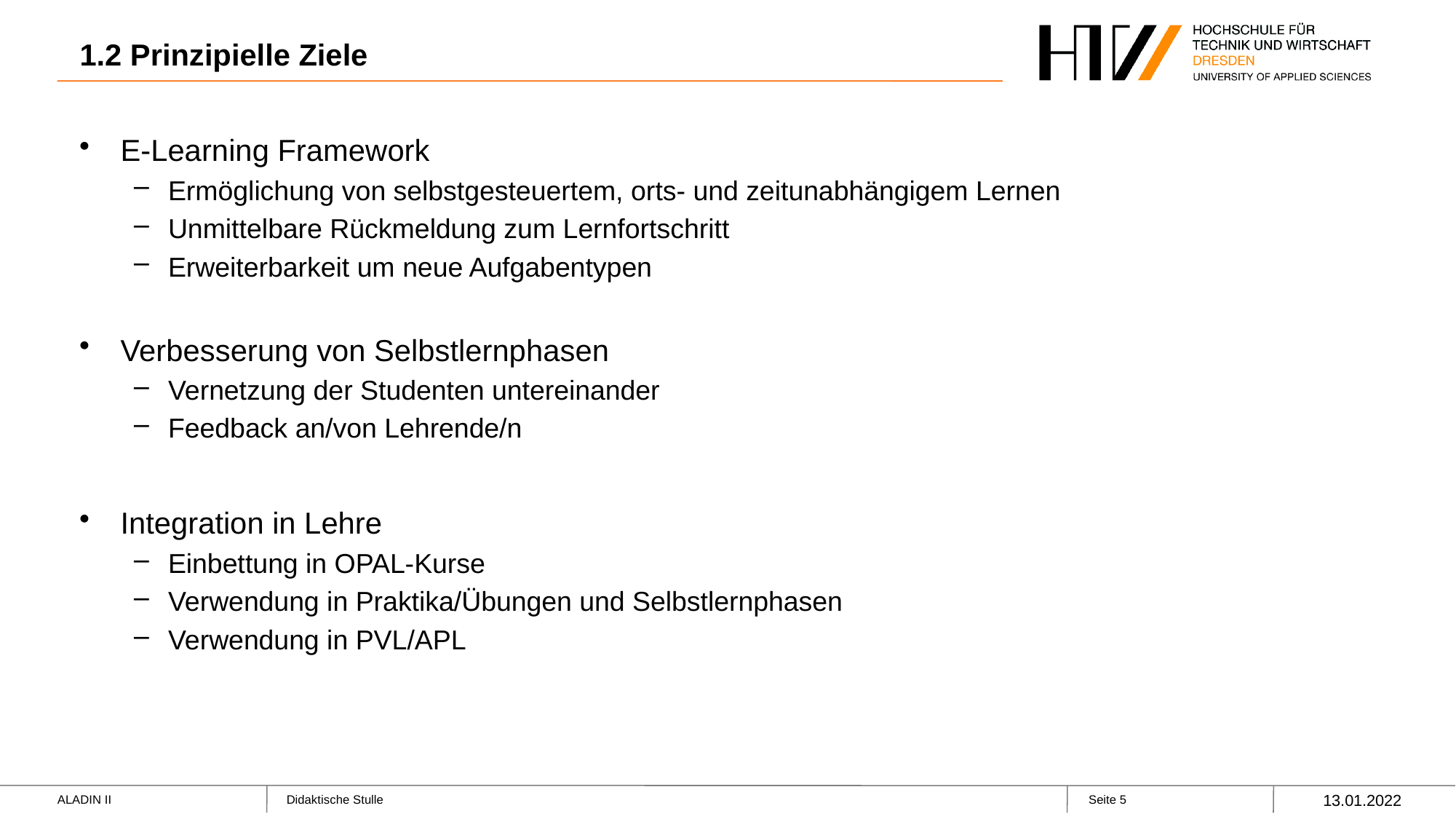

# 1.2 Prinzipielle Ziele
E-Learning Framework
Ermöglichung von selbstgesteuertem, orts- und zeitunabhängigem Lernen
Unmittelbare Rückmeldung zum Lernfortschritt
Erweiterbarkeit um neue Aufgabentypen

Verbesserung von Selbstlernphasen
Vernetzung der Studenten untereinander
Feedback an/von Lehrende/n

Integration in Lehre
Einbettung in OPAL-Kurse
Verwendung in Praktika/Übungen und Selbstlernphasen
Verwendung in PVL/APL
13.01.2022